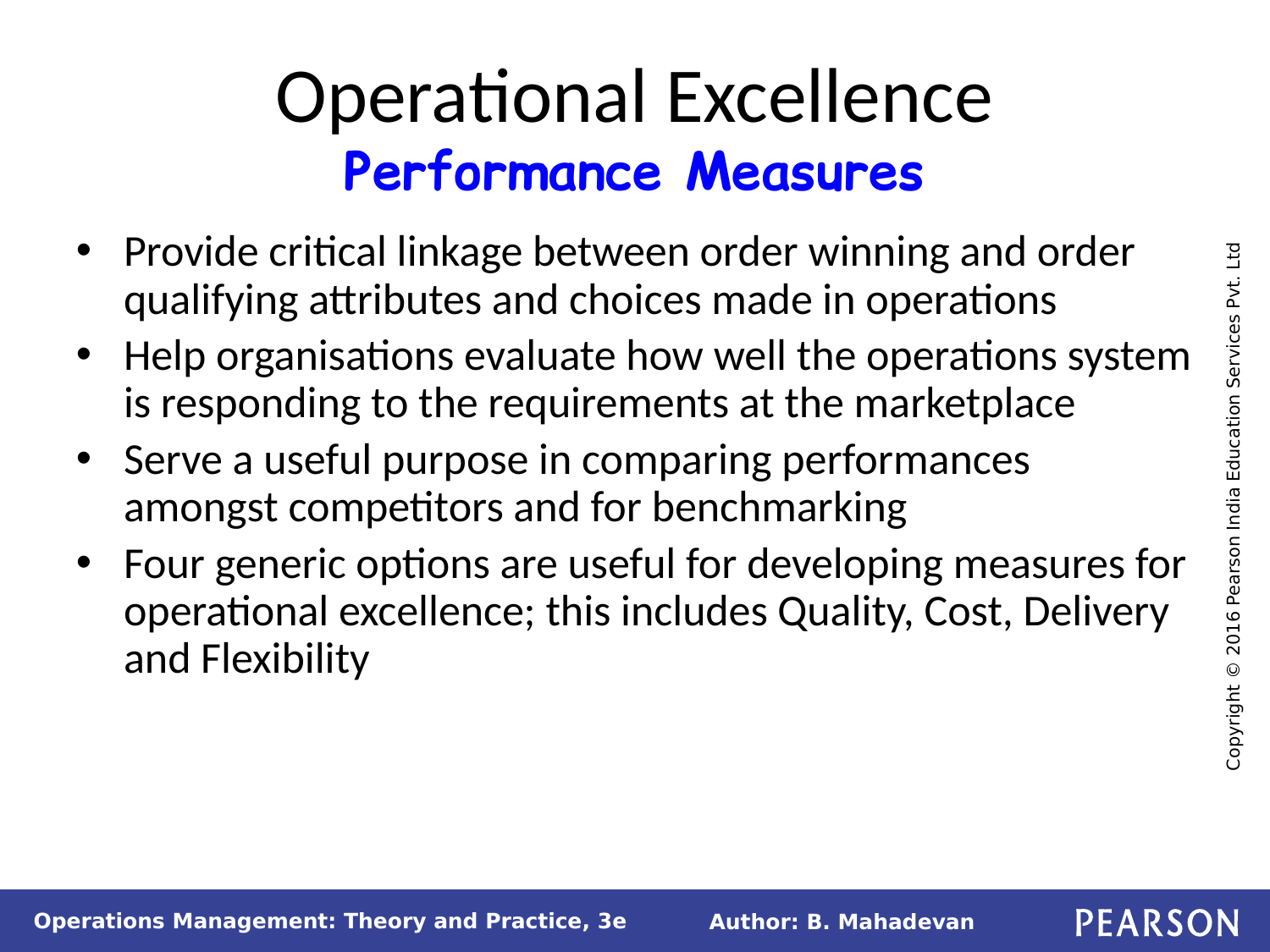

# Operational Excellence Performance Measures
Provide critical linkage between order winning and order qualifying attributes and choices made in operations
Help organisations evaluate how well the operations system is responding to the requirements at the marketplace
Serve a useful purpose in comparing performances amongst competitors and for benchmarking
Four generic options are useful for developing measures for operational excellence; this includes Quality, Cost, Delivery and Flexibility